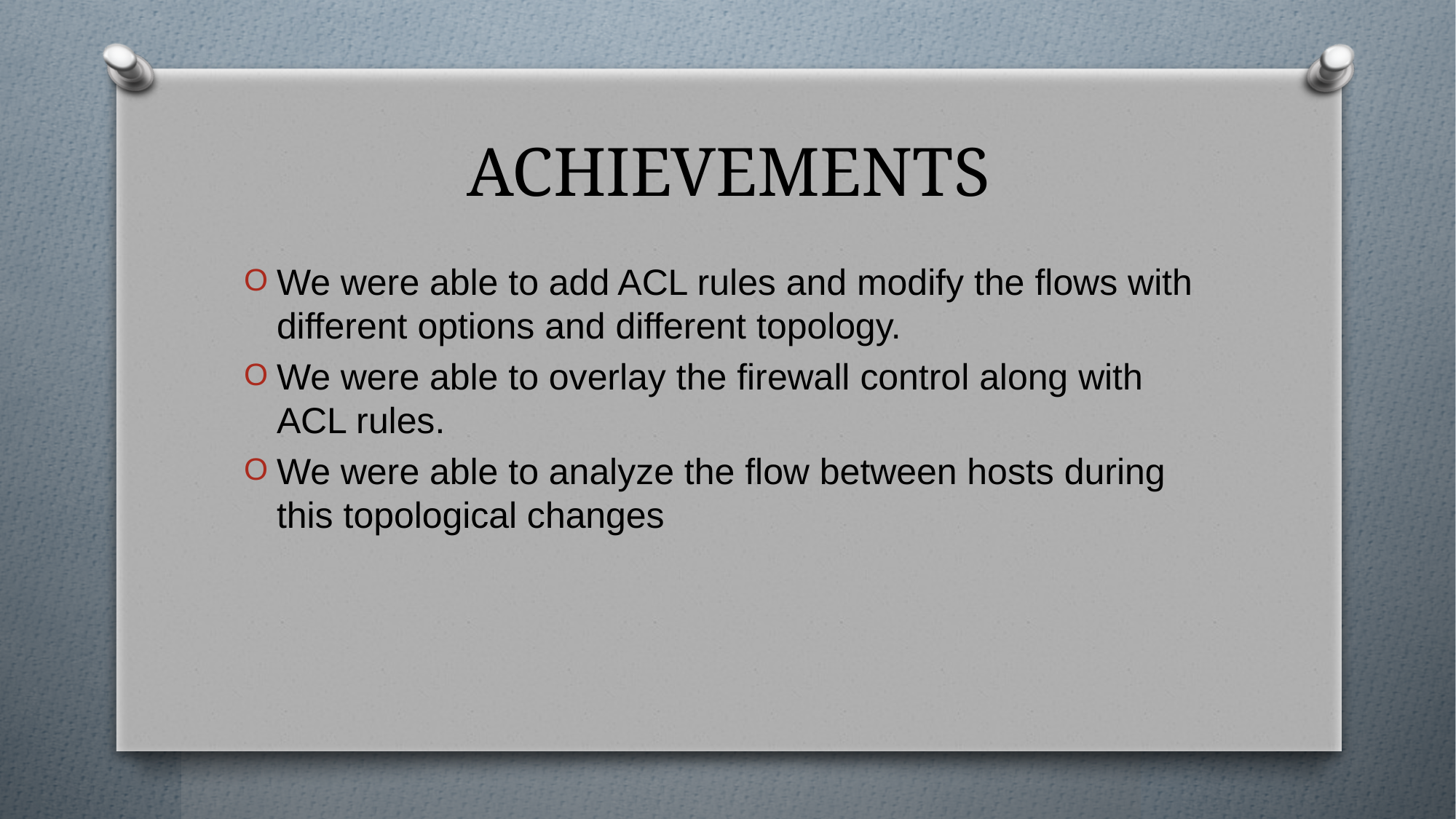

# ACHIEVEMENTS
We were able to add ACL rules and modify the flows with different options and different topology.
We were able to overlay the firewall control along with ACL rules.
We were able to analyze the flow between hosts during this topological changes